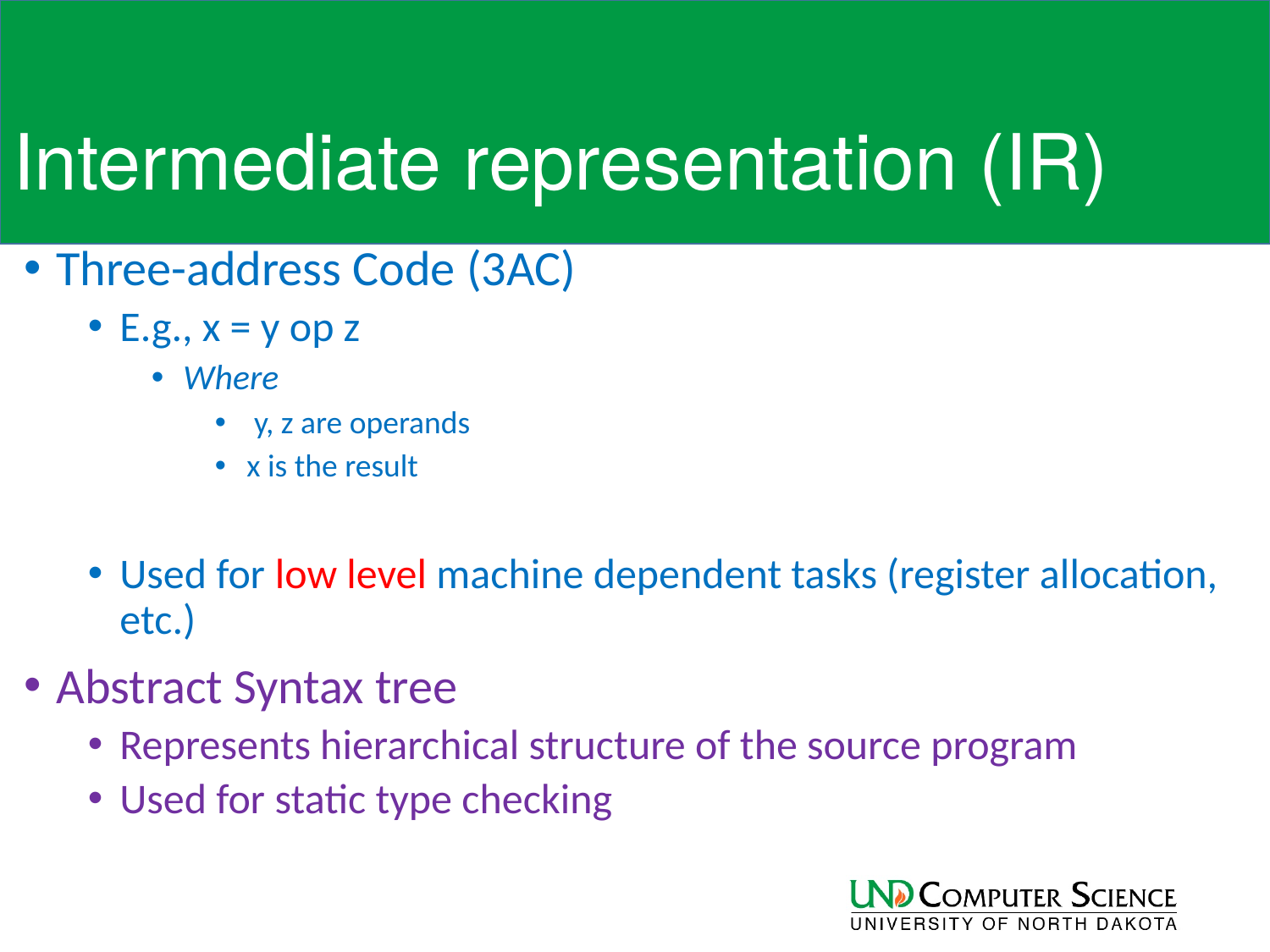

# Intermediate representation (IR)
Three-address Code (3AC)
E.g., x = y op z
Where
 y, z are operands
x is the result

Used for low level machine dependent tasks (register allocation, etc.)
Abstract Syntax tree
Represents hierarchical structure of the source program
Used for static type checking
62